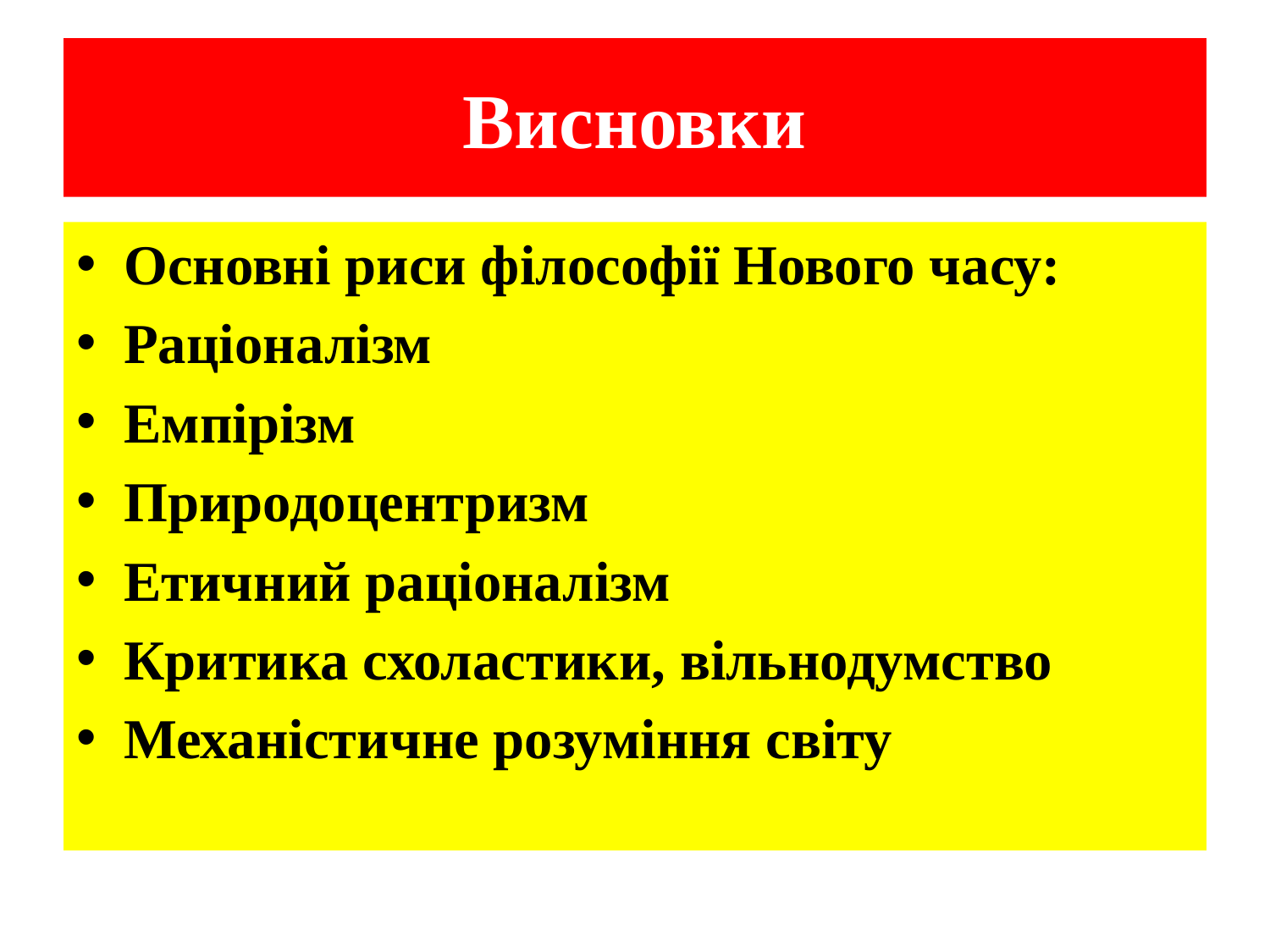

# Висновки
Основні риси філософії Нового часу:
Раціоналізм
Емпірізм
Природоцентризм
Етичний раціоналізм
Критика схоластики, вільнодумство
Механістичне розуміння світу